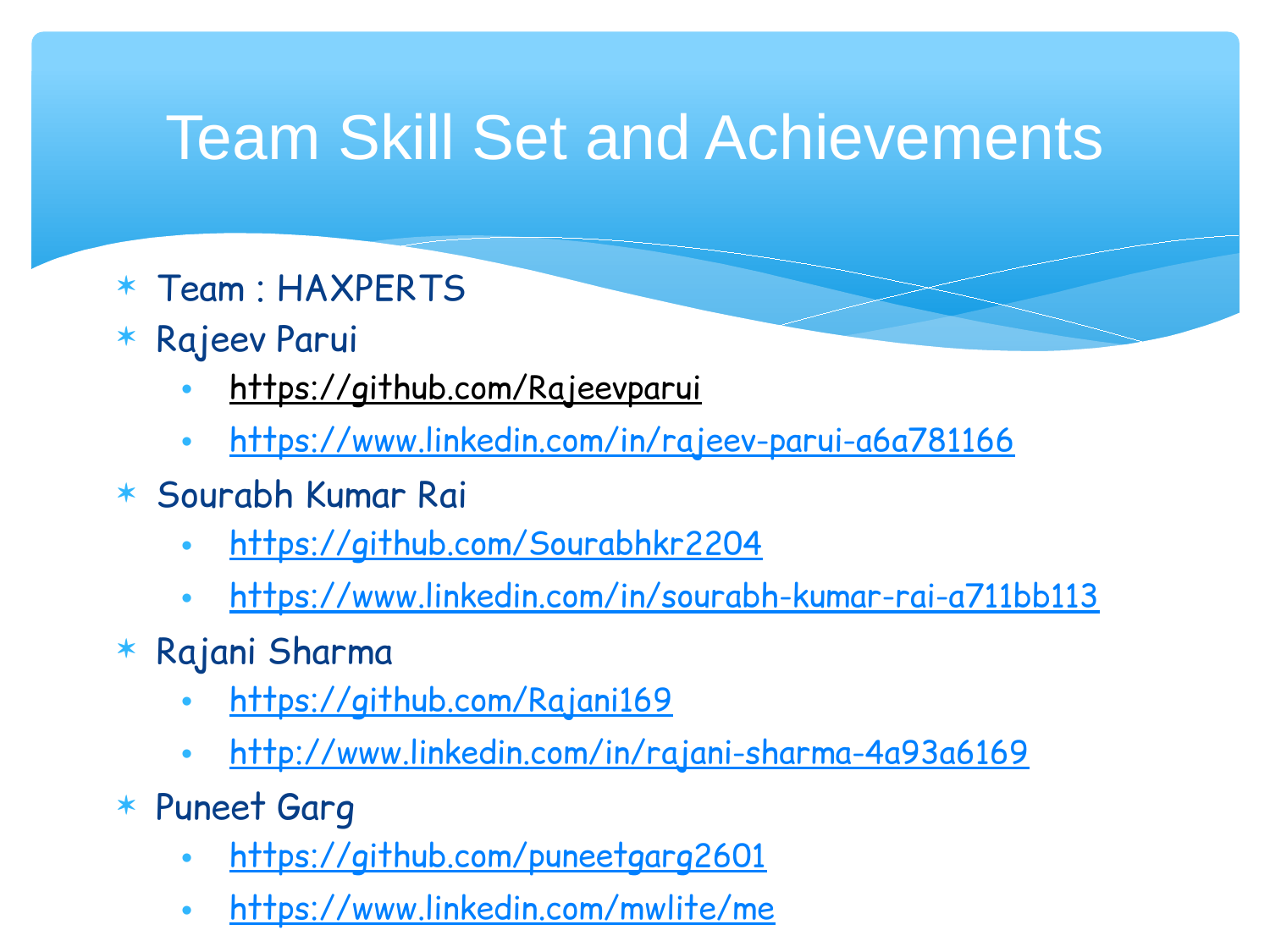

Team Skill Set and Achievements
Team : HAXPERTS
Rajeev Parui
https://github.com/Rajeevparui
https://www.linkedin.com/in/rajeev-parui-a6a781166
Sourabh Kumar Rai
https://github.com/Sourabhkr2204
https://www.linkedin.com/in/sourabh-kumar-rai-a711bb113
Rajani Sharma
https://github.com/Rajani169
http://www.linkedin.com/in/rajani-sharma-4a93a6169
Puneet Garg
https://github.com/puneetgarg2601
https://www.linkedin.com/mwlite/me